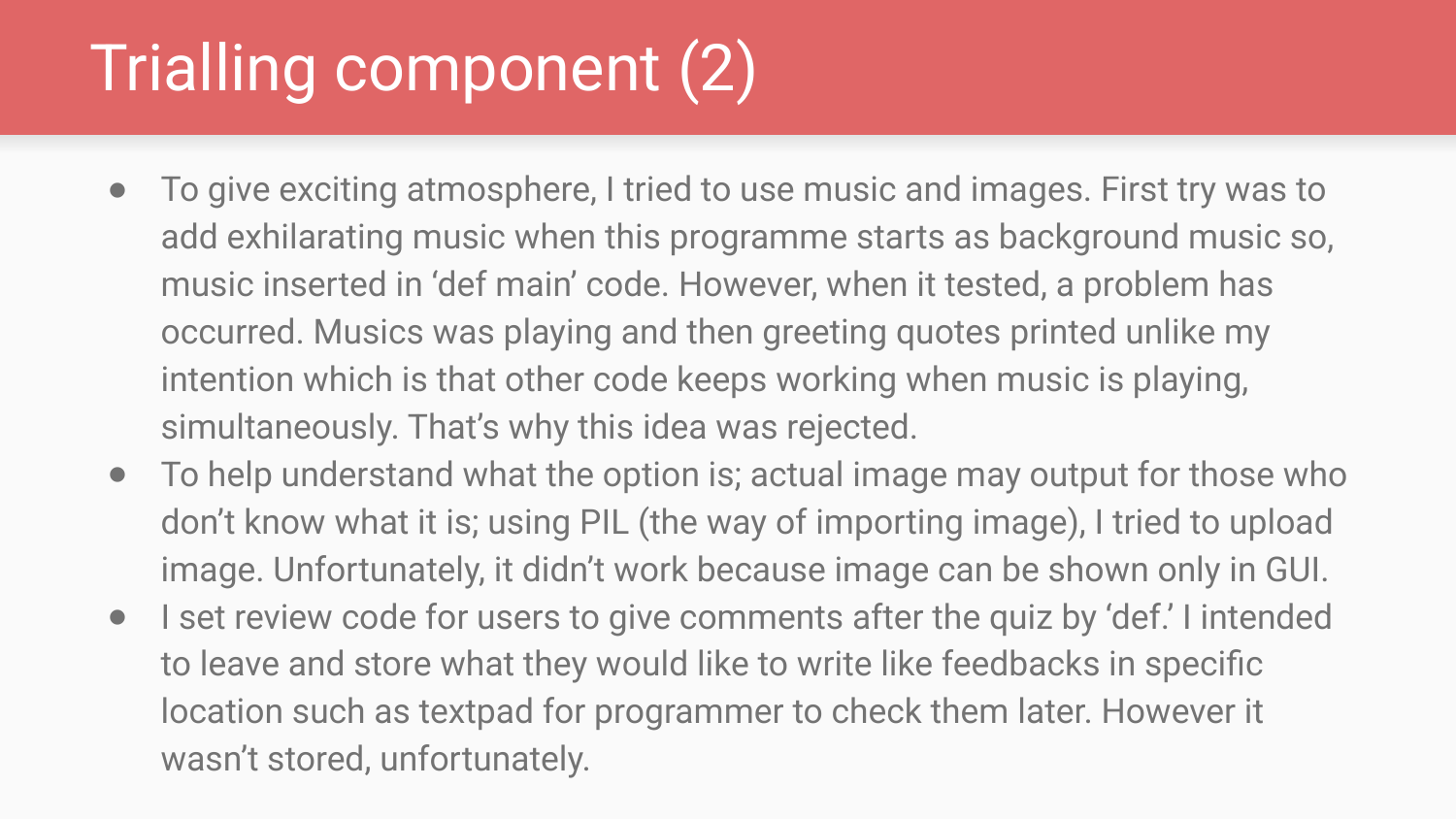

# Trialling component (2)
To give exciting atmosphere, I tried to use music and images. First try was to add exhilarating music when this programme starts as background music so, music inserted in ‘def main’ code. However, when it tested, a problem has occurred. Musics was playing and then greeting quotes printed unlike my intention which is that other code keeps working when music is playing, simultaneously. That’s why this idea was rejected.
To help understand what the option is; actual image may output for those who don’t know what it is; using PIL (the way of importing image), I tried to upload image. Unfortunately, it didn’t work because image can be shown only in GUI.
I set review code for users to give comments after the quiz by ‘def.’ I intended to leave and store what they would like to write like feedbacks in specific location such as textpad for programmer to check them later. However it wasn’t stored, unfortunately.